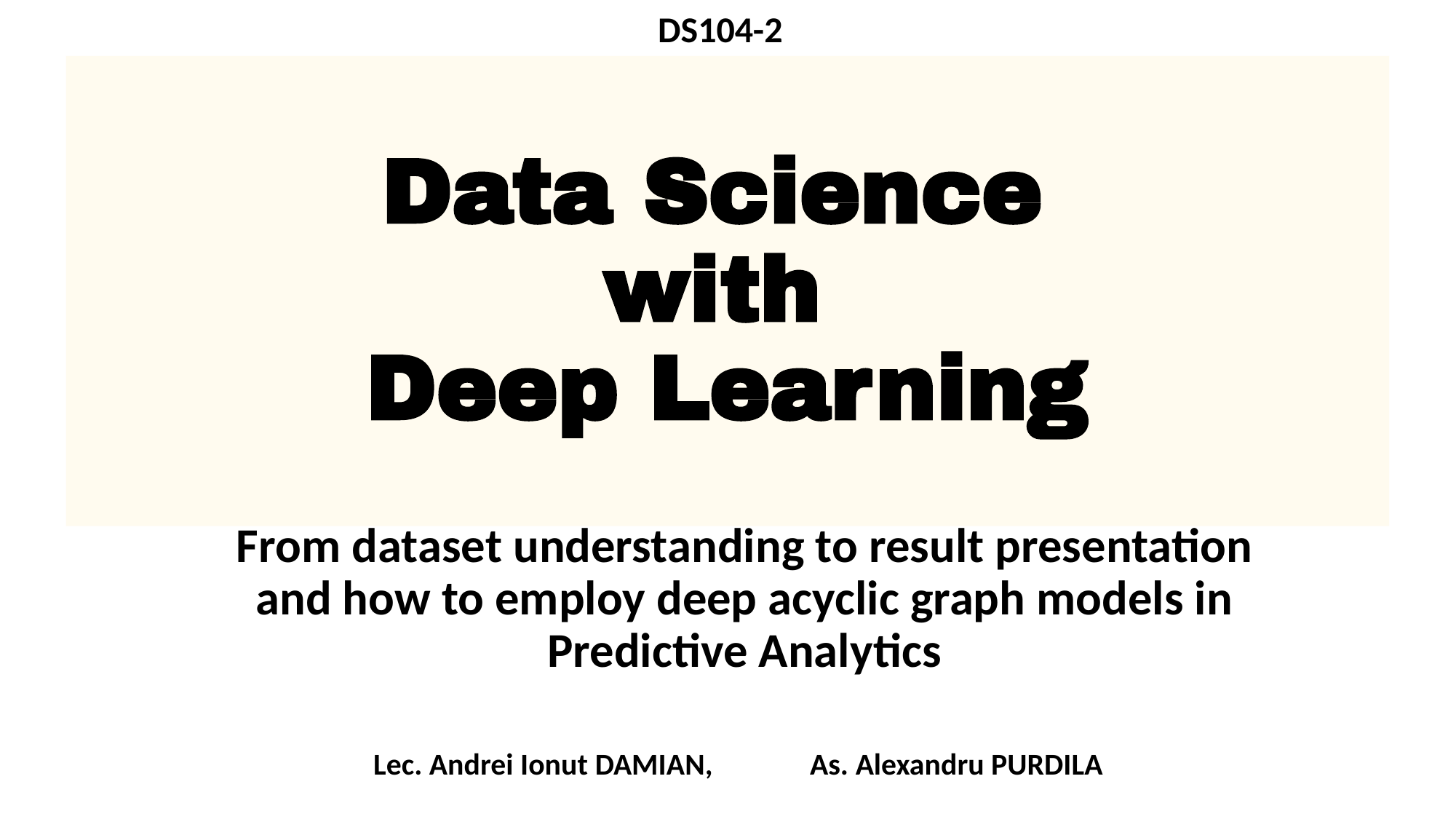

DS104-2
# Data Science with Deep Learning
From dataset understanding to result presentation and how to employ deep acyclic graph models in Predictive Analytics
Lec. Andrei Ionut DAMIAN, 	As. Alexandru PURDILA